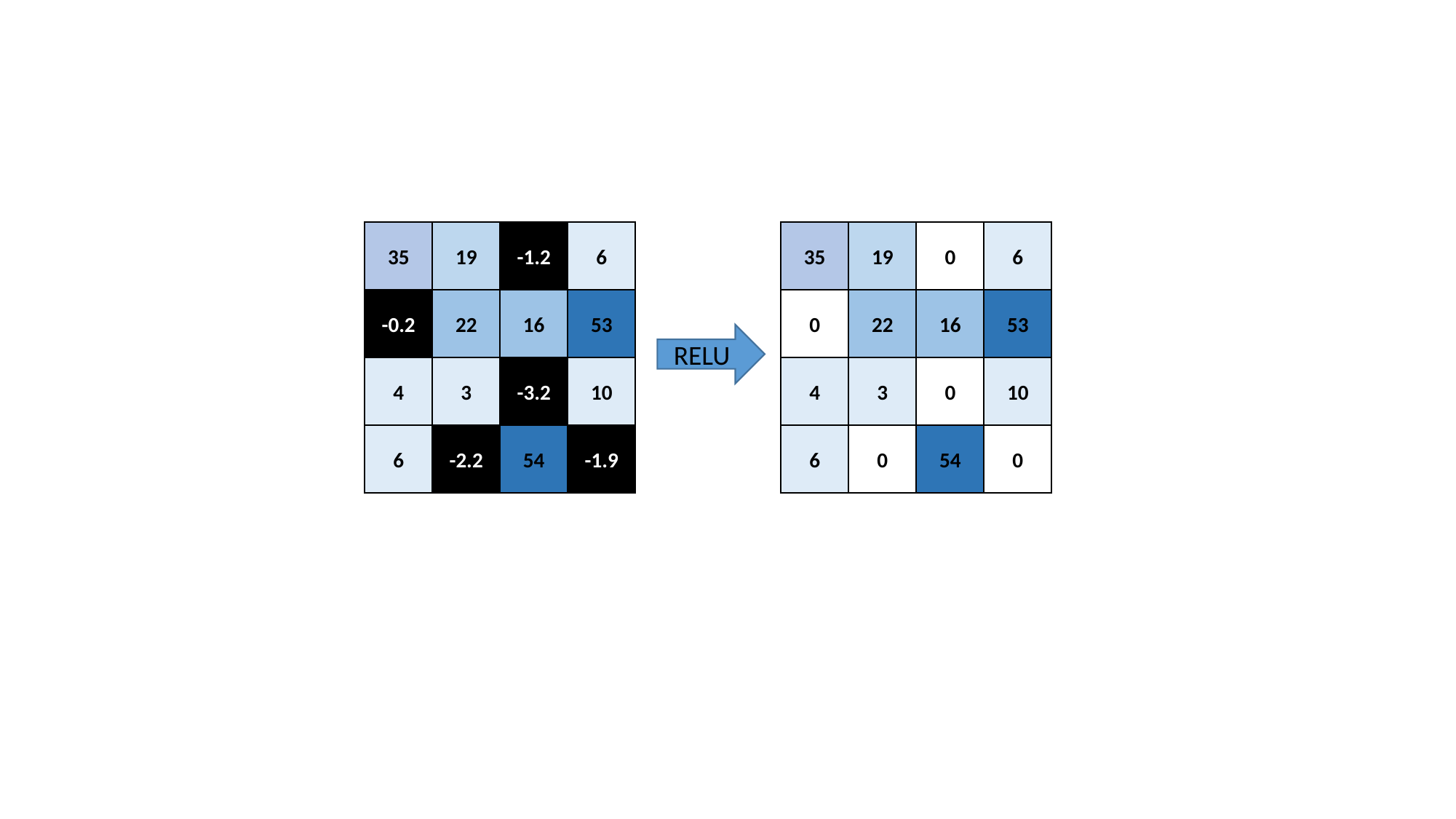

35
19
-1.2
6
35
19
0
6
22
16
53
22
16
53
245
10
245
10
-0.2
22
16
53
0
22
16
53
3
245
10
3
245
10

RELU
54
35
54
35
4
3
-3.2
10
4
3
0
10
76
54
35
76
54
35
6
-2.2
54
-1.9
6
0
54
0